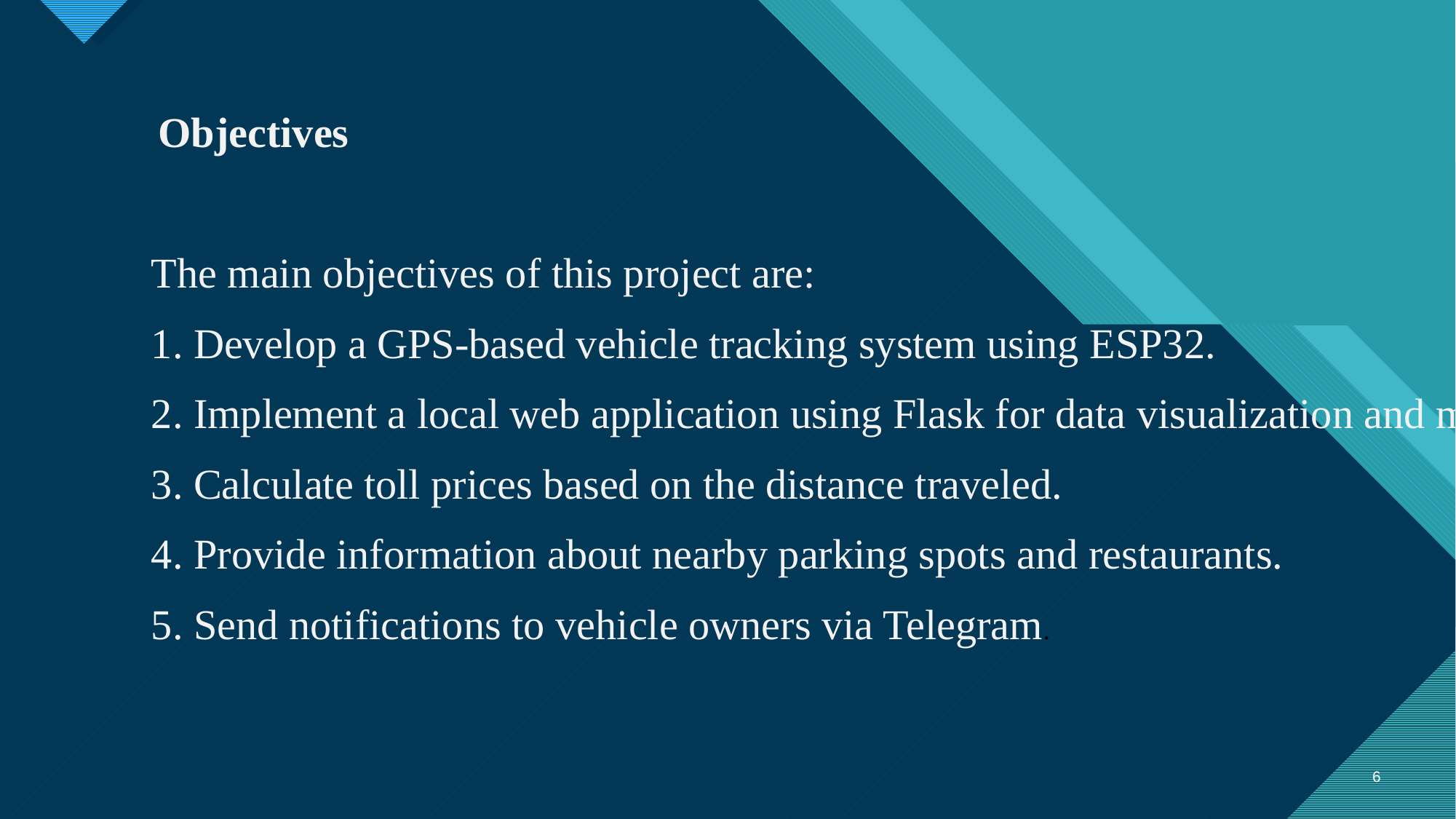

Objectives

The main objectives of this project are:
1. Develop a GPS-based vehicle tracking system using ESP32.
2. Implement a local web application using Flask for data visualization and management.
3. Calculate toll prices based on the distance traveled.
4. Provide information about nearby parking spots and restaurants.
5. Send notifications to vehicle owners via Telegram.

6